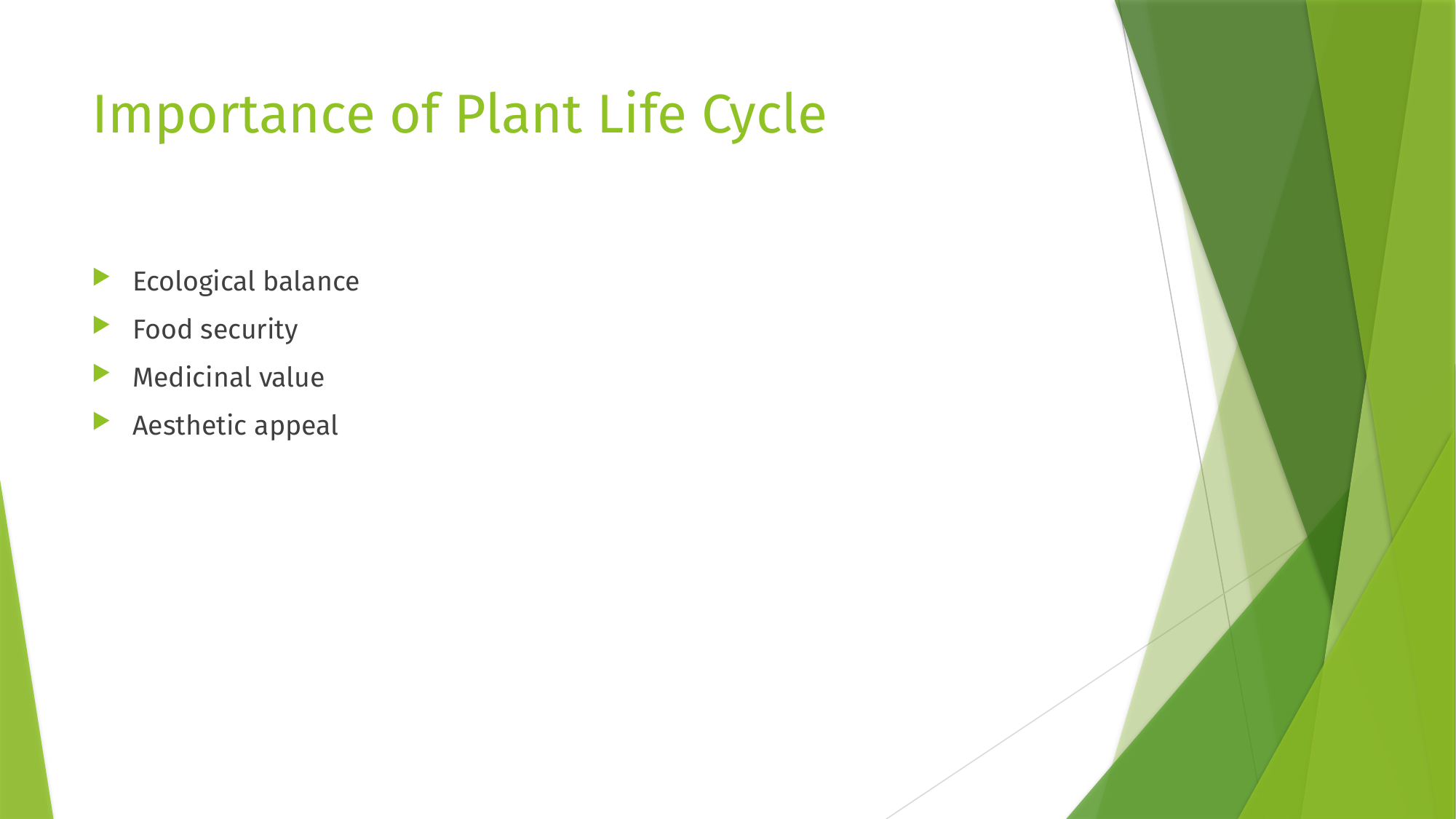

# Importance of Plant Life Cycle
Ecological balance
Food security
Medicinal value
Aesthetic appeal